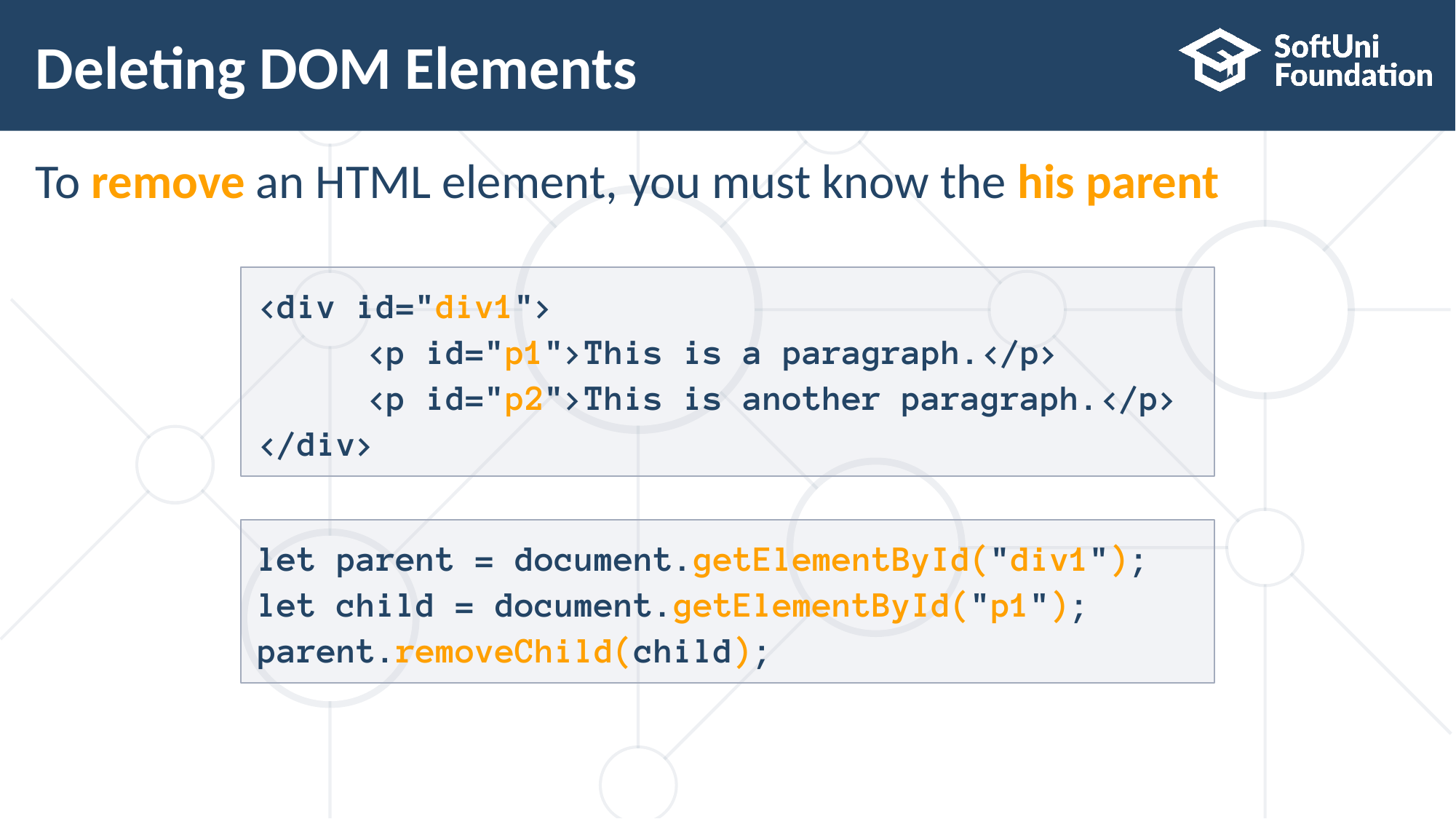

# Deleting DOM Elements
To remove an HTML element, you must know the his parent
<div id="div1">
	<p id="p1">This is a paragraph.</p>
	<p id="p2">This is another paragraph.</p>
</div>
let parent = document.getElementById("div1");
let child = document.getElementById("p1");
parent.removeChild(child);